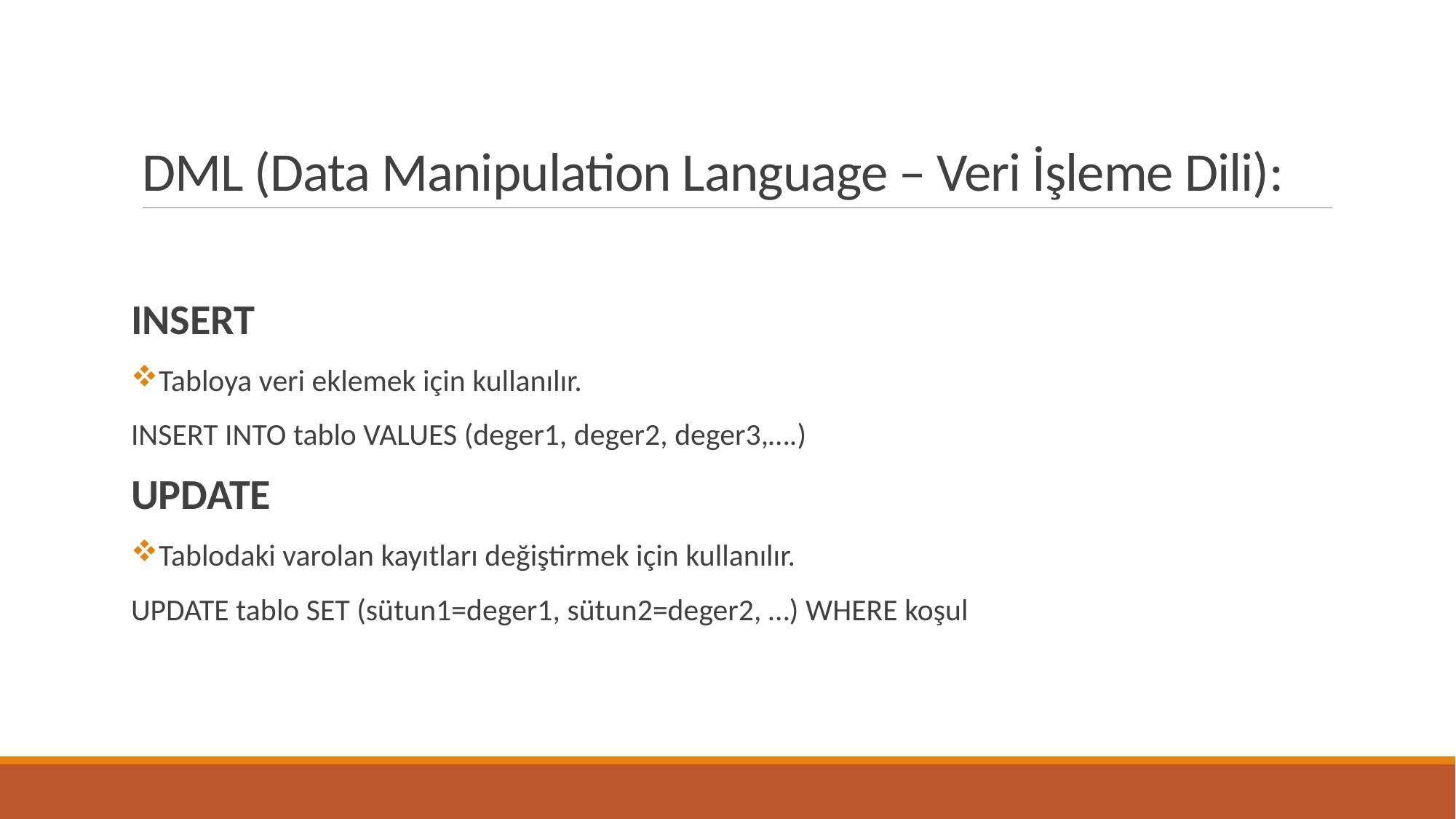

# DML (Data Manipulation Language – Veri İşleme Dili):

INSERT
Tabloya veri eklemek için kullanılır.
INSERT INTO tablo VALUES (deger1, deger2, deger3,….)
UPDATE
Tablodaki varolan kayıtları değiştirmek için kullanılır.
UPDATE tablo SET (sütun1=deger1, sütun2=deger2, …) WHERE koşul